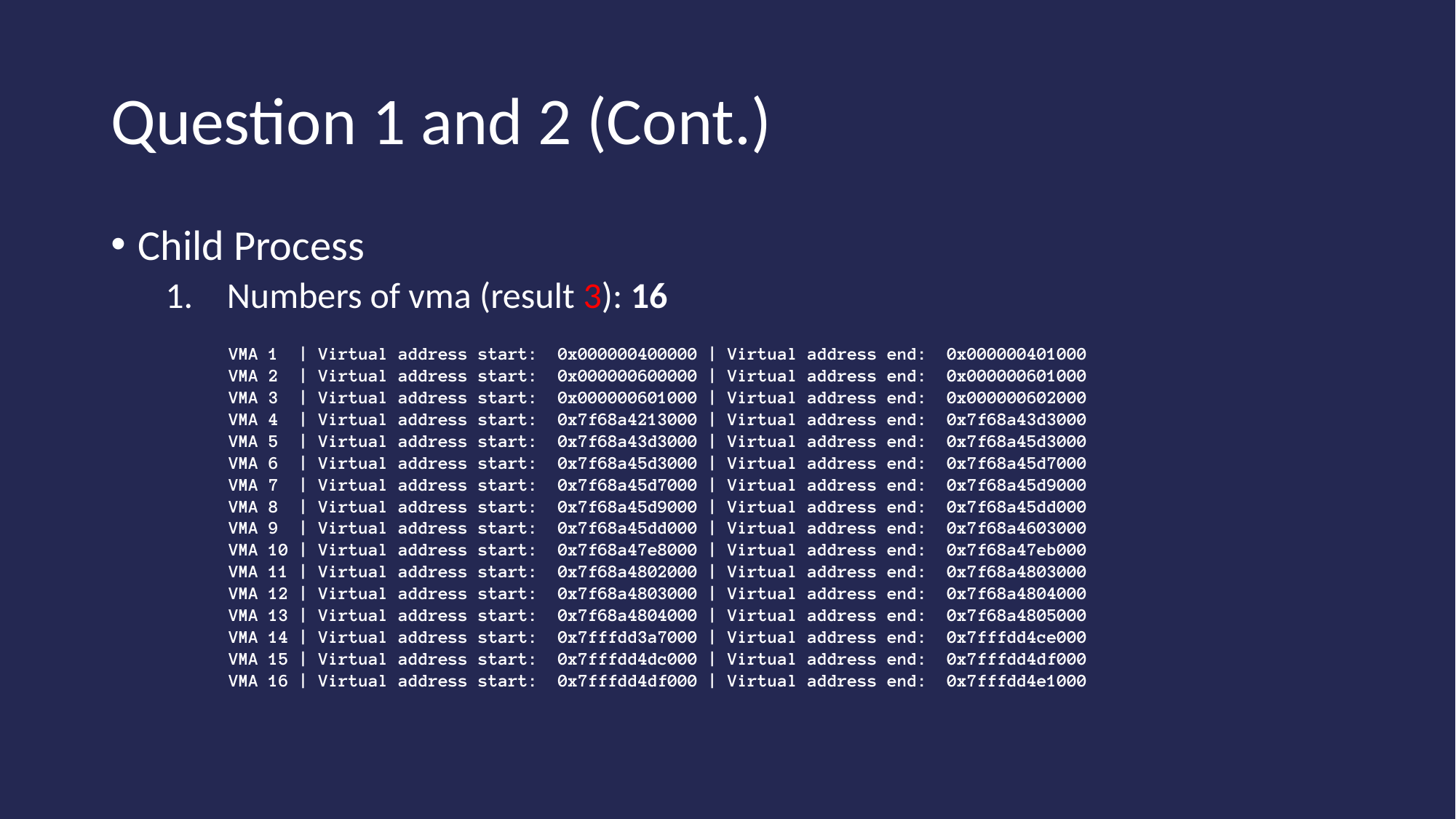

# Question 1 and 2 (Cont.)
Child Process
Numbers of vma (result 3): 16

VMA 1  | Virtual address start:  0x000000400000 | Virtual address end:  0x000000401000
VMA 2  | Virtual address start:  0x000000600000 | Virtual address end:  0x000000601000
VMA 3  | Virtual address start:  0x000000601000 | Virtual address end:  0x000000602000
VMA 4  | Virtual address start:  0x7f68a4213000 | Virtual address end:  0x7f68a43d3000
VMA 5  | Virtual address start:  0x7f68a43d3000 | Virtual address end:  0x7f68a45d3000
VMA 6  | Virtual address start:  0x7f68a45d3000 | Virtual address end:  0x7f68a45d7000
VMA 7  | Virtual address start:  0x7f68a45d7000 | Virtual address end:  0x7f68a45d9000
VMA 8  | Virtual address start:  0x7f68a45d9000 | Virtual address end:  0x7f68a45dd000
VMA 9  | Virtual address start:  0x7f68a45dd000 | Virtual address end:  0x7f68a4603000
VMA 10 | Virtual address start:  0x7f68a47e8000 | Virtual address end:  0x7f68a47eb000
VMA 11 | Virtual address start:  0x7f68a4802000 | Virtual address end:  0x7f68a4803000
VMA 12 | Virtual address start:  0x7f68a4803000 | Virtual address end:  0x7f68a4804000
VMA 13 | Virtual address start:  0x7f68a4804000 | Virtual address end:  0x7f68a4805000
VMA 14 | Virtual address start:  0x7fffdd3a7000 | Virtual address end:  0x7fffdd4ce000
VMA 15 | Virtual address start:  0x7fffdd4dc000 | Virtual address end:  0x7fffdd4df000
VMA 16 | Virtual address start:  0x7fffdd4df000 | Virtual address end:  0x7fffdd4e1000